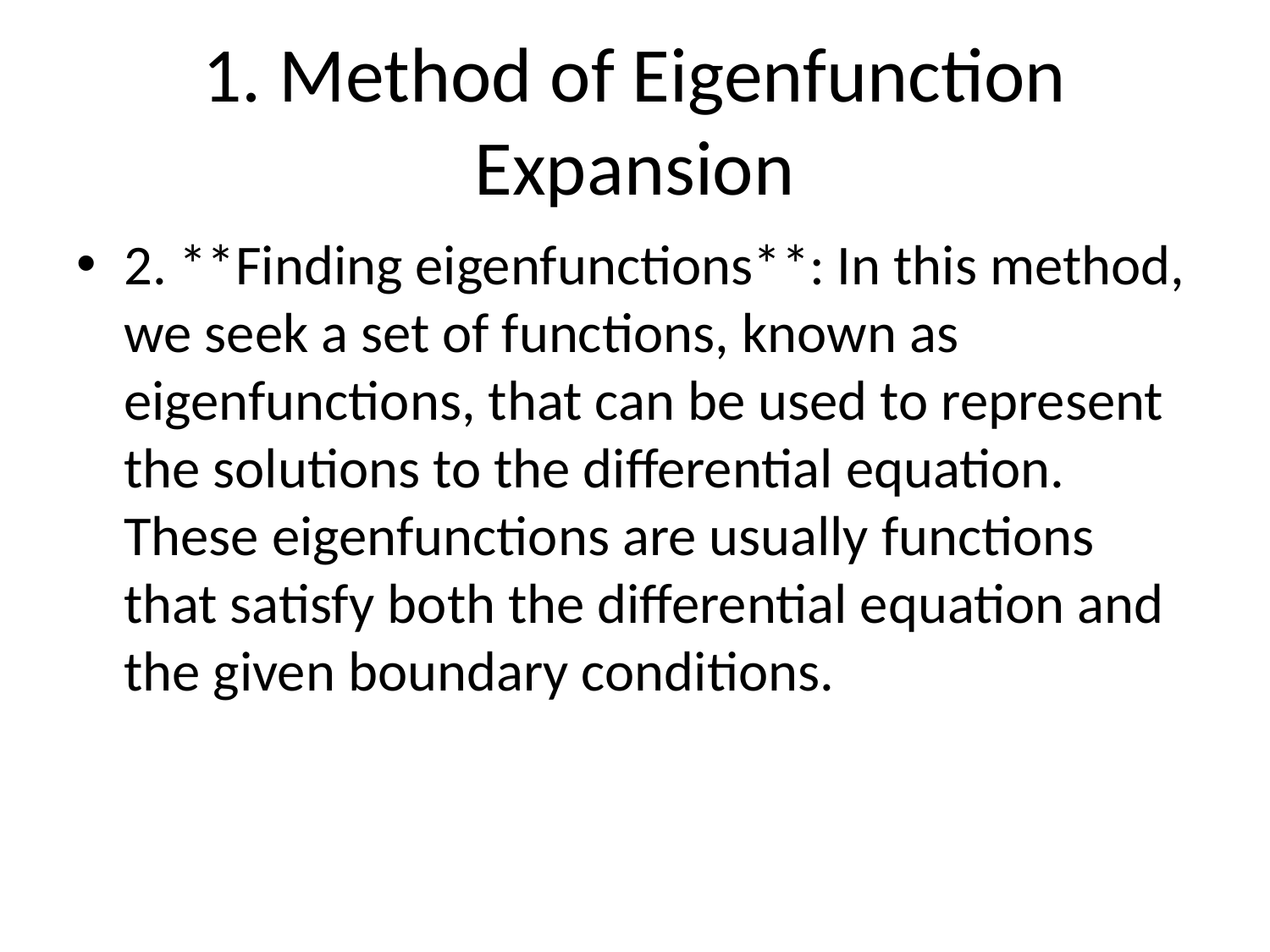

# 1. Method of Eigenfunction Expansion
2. **Finding eigenfunctions**: In this method, we seek a set of functions, known as eigenfunctions, that can be used to represent the solutions to the differential equation. These eigenfunctions are usually functions that satisfy both the differential equation and the given boundary conditions.